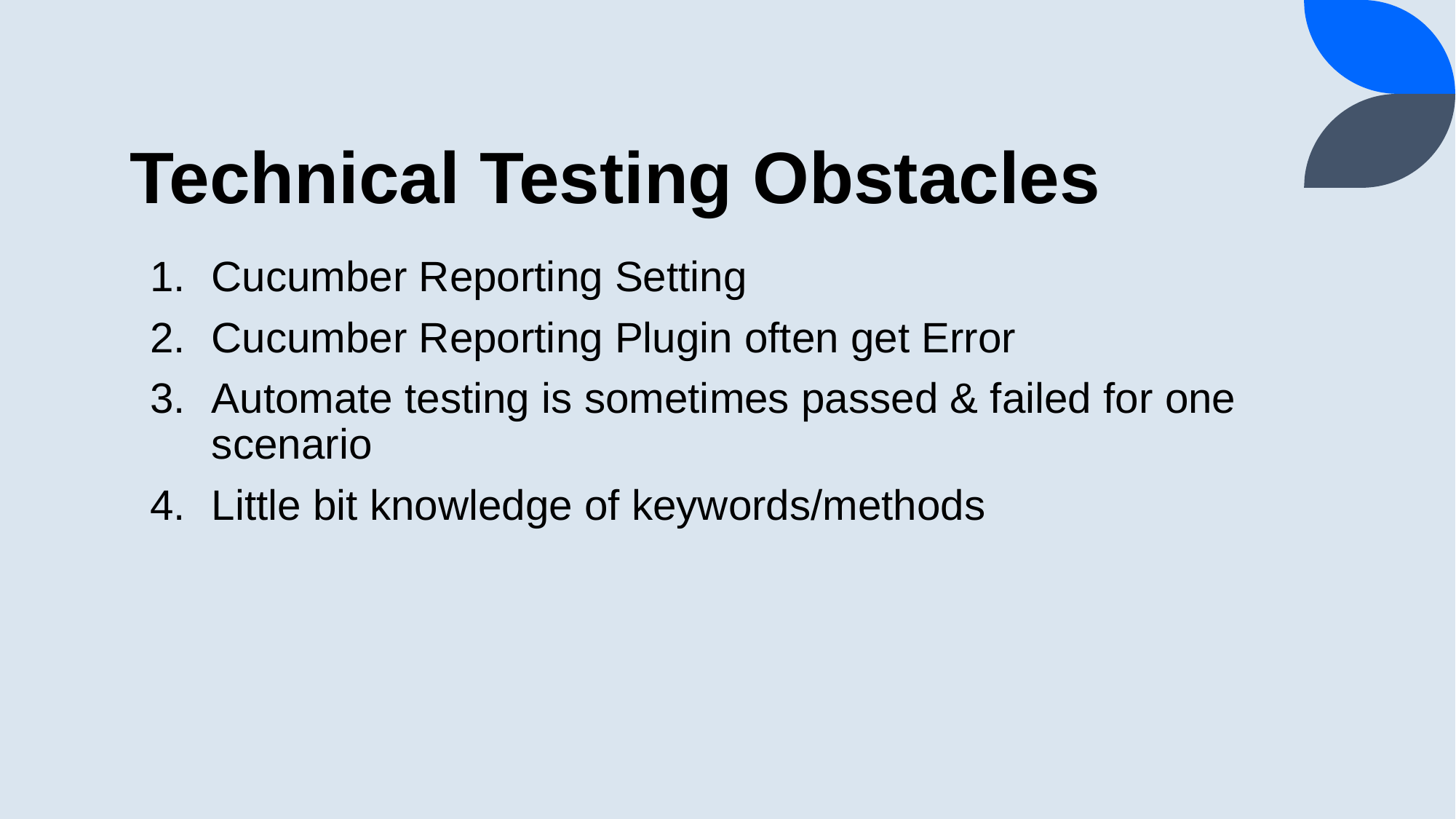

# Technical Testing Obstacles
Cucumber Reporting Setting
Cucumber Reporting Plugin often get Error
Automate testing is sometimes passed & failed for one scenario
Little bit knowledge of keywords/methods